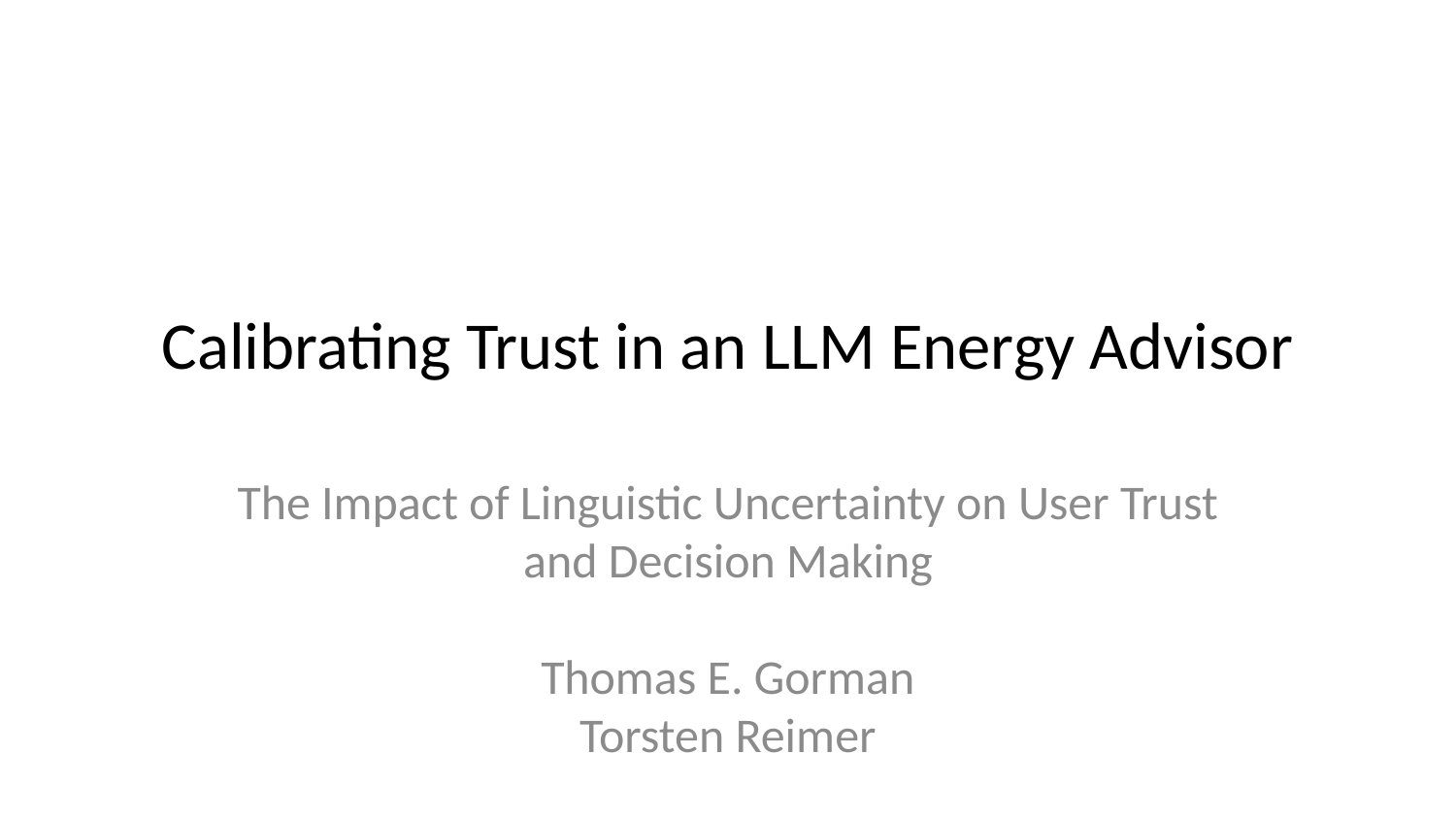

# Calibrating Trust in an LLM Energy Advisor
The Impact of Linguistic Uncertainty on User Trust and Decision Making
Thomas E. Gorman
Torsten Reimer